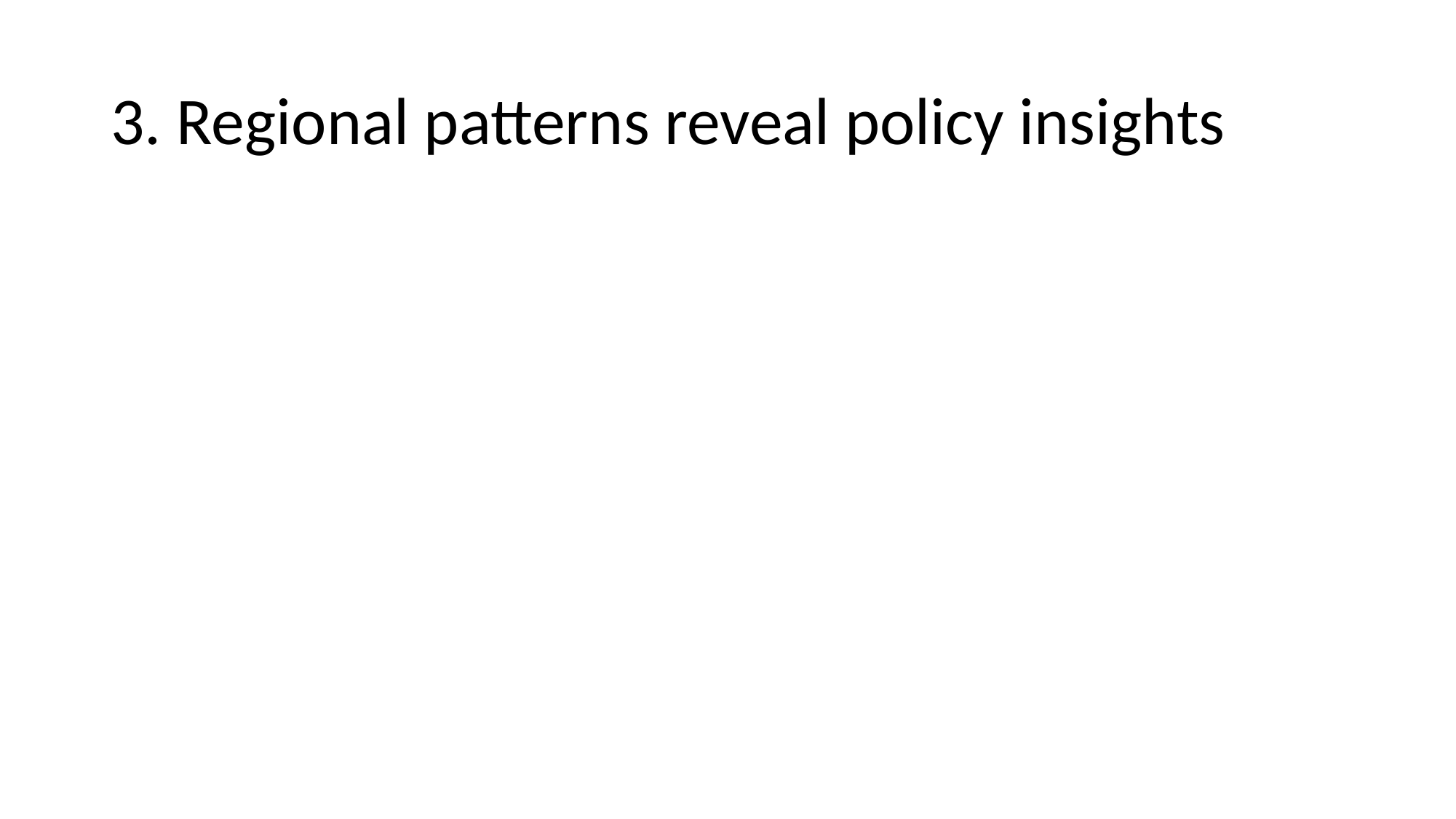

# 3. Regional patterns reveal policy insights